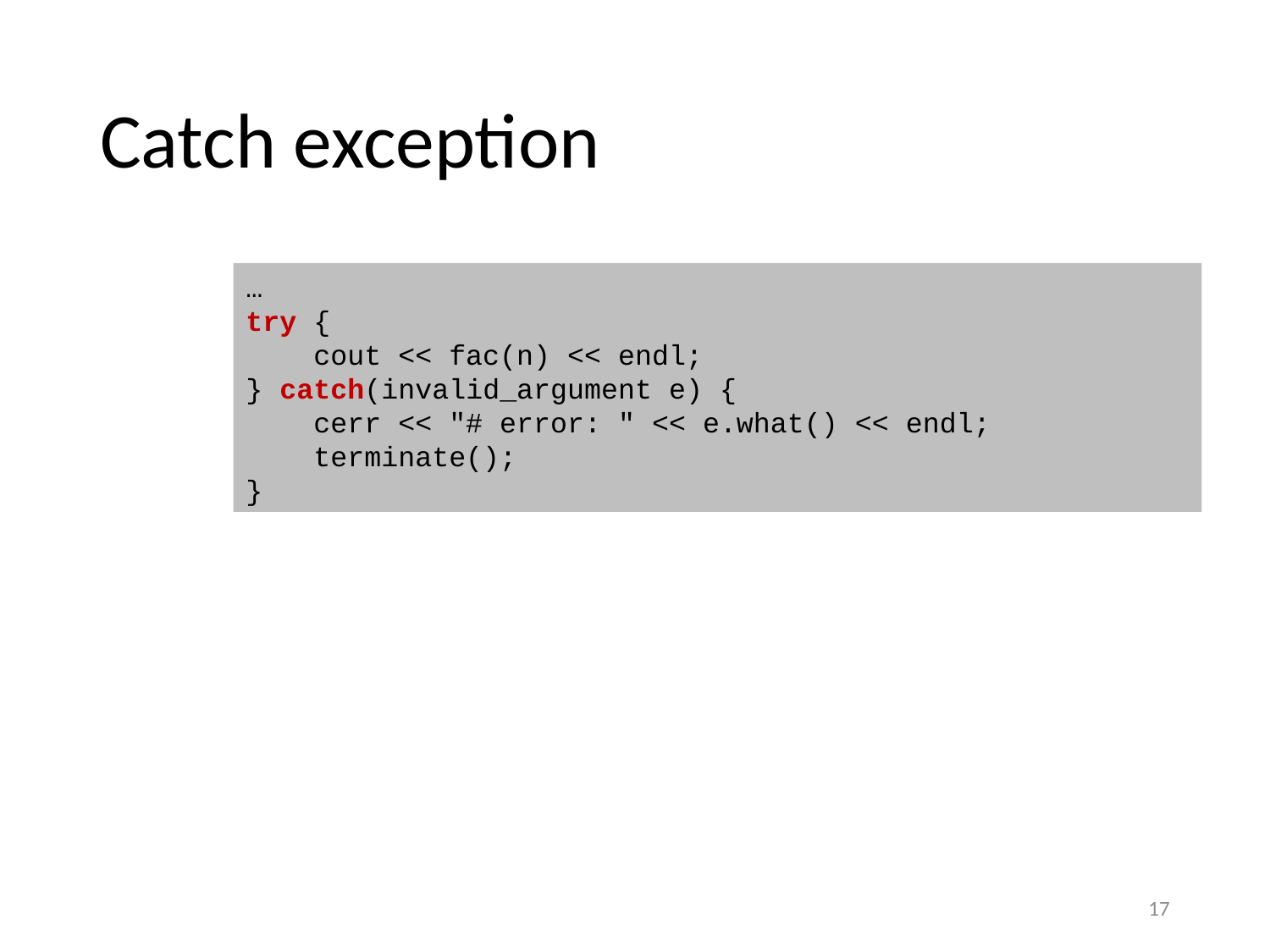

# Catch exception
…
try {
    cout << fac(n) << endl;
} catch(invalid_argument e) {
    cerr << "# error: " << e.what() << endl;
    terminate();
}
17